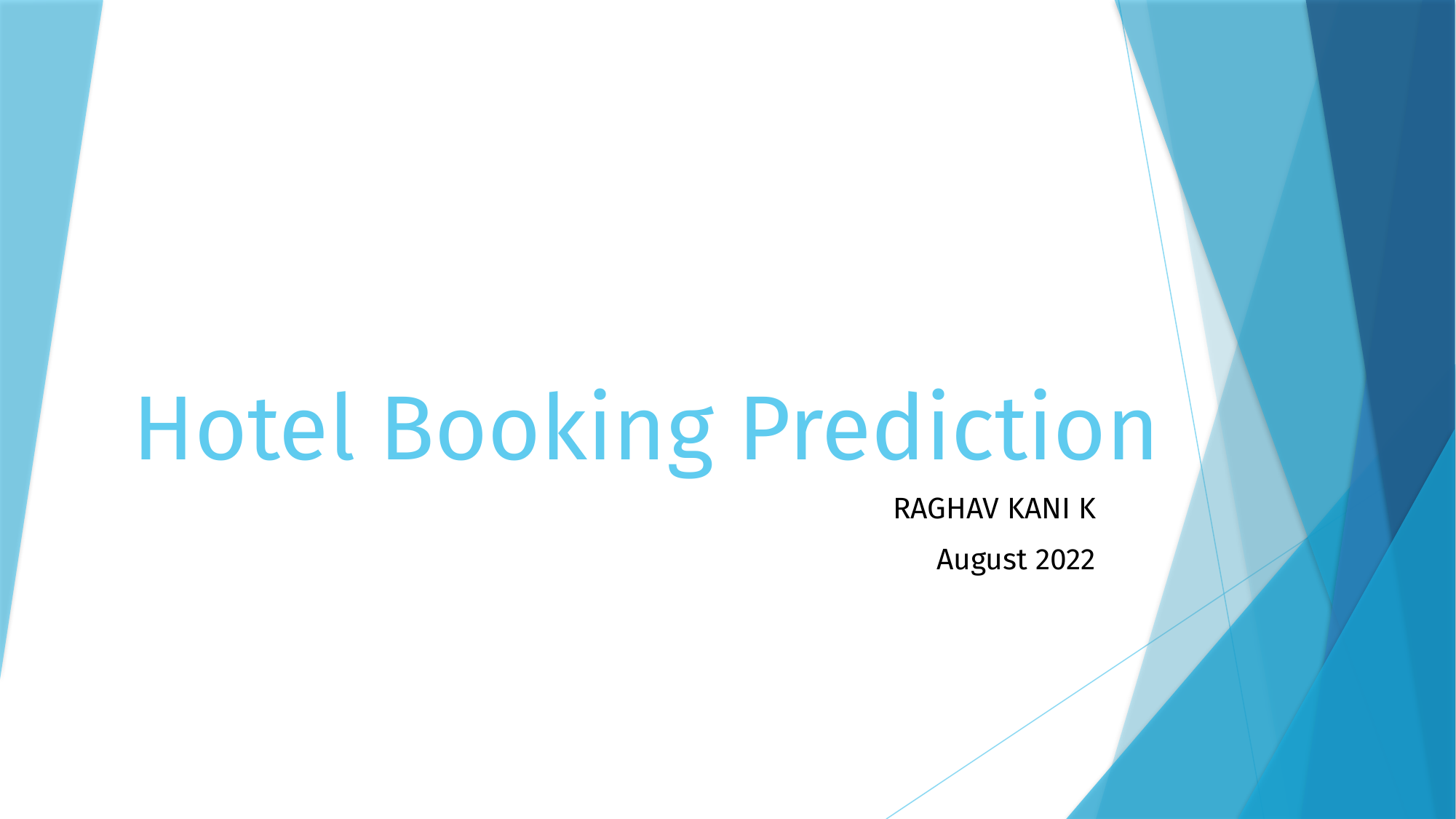

# Hotel Booking Prediction
							RAGHAV KANI K
						        August 2022